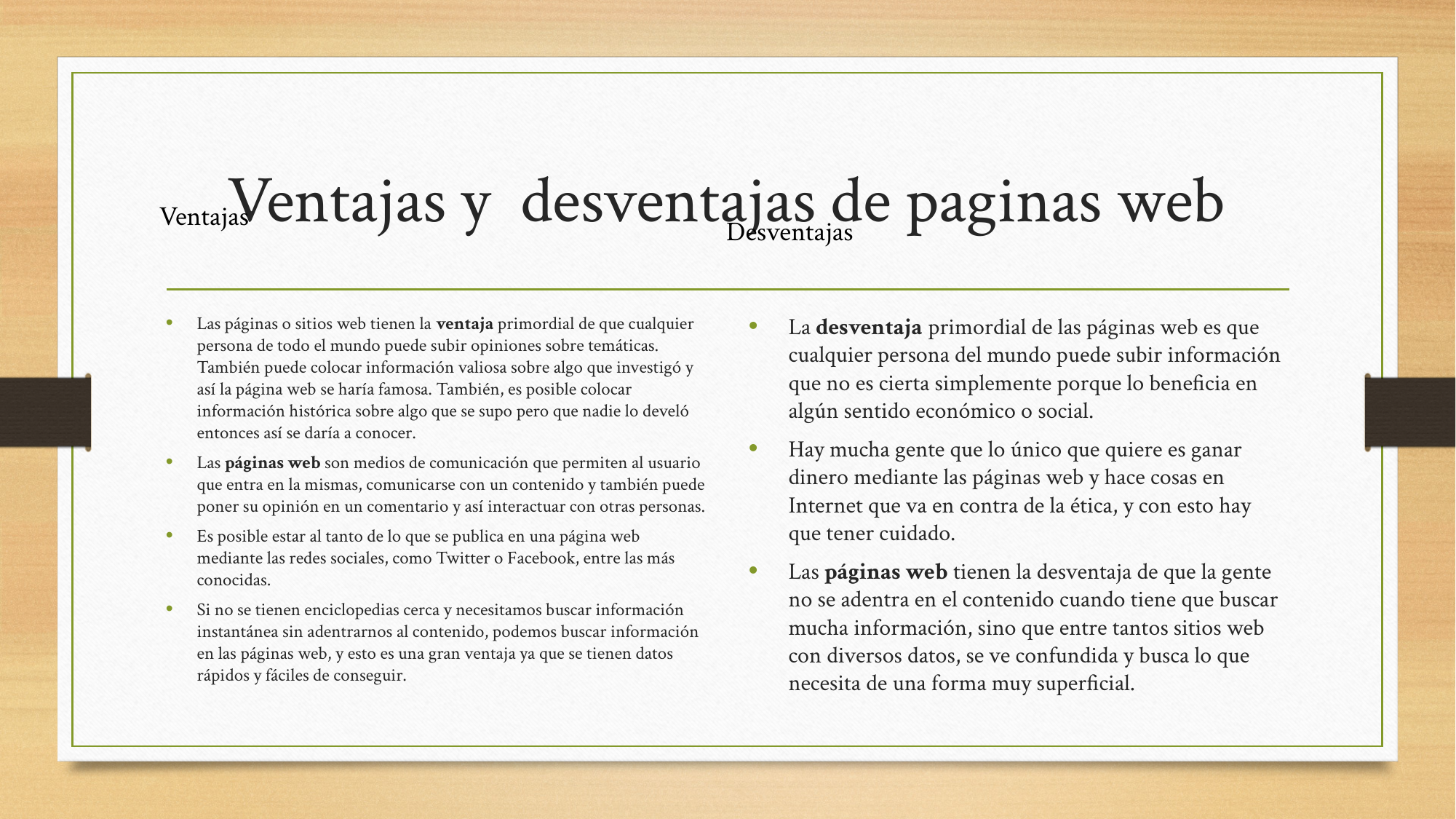

# Ventajas y  desventajas de paginas web
Ventajas
Desventajas
Las páginas o sitios web tienen la ventaja primordial de que cualquier persona de todo el mundo puede subir opiniones sobre temáticas. También puede colocar información valiosa sobre algo que investigó y así la página web se haría famosa. También, es posible colocar información histórica sobre algo que se supo pero que nadie lo develó entonces así se daría a conocer.
Las páginas web son medios de comunicación que permiten al usuario que entra en la mismas, comunicarse con un contenido y también puede poner su opinión en un comentario y así interactuar con otras personas.
Es posible estar al tanto de lo que se publica en una página web mediante las redes sociales, como Twitter o Facebook, entre las más conocidas.
Si no se tienen enciclopedias cerca y necesitamos buscar información instantánea sin adentrarnos al contenido, podemos buscar información en las páginas web, y esto es una gran ventaja ya que se tienen datos rápidos y fáciles de conseguir.

La desventaja primordial de las páginas web es que cualquier persona del mundo puede subir información que no es cierta simplemente porque lo beneficia en algún sentido económico o social.
Hay mucha gente que lo único que quiere es ganar dinero mediante las páginas web y hace cosas en Internet que va en contra de la ética, y con esto hay que tener cuidado.
Las páginas web tienen la desventaja de que la gente no se adentra en el contenido cuando tiene que buscar mucha información, sino que entre tantos sitios web con diversos datos, se ve confundida y busca lo que necesita de una forma muy superficial.